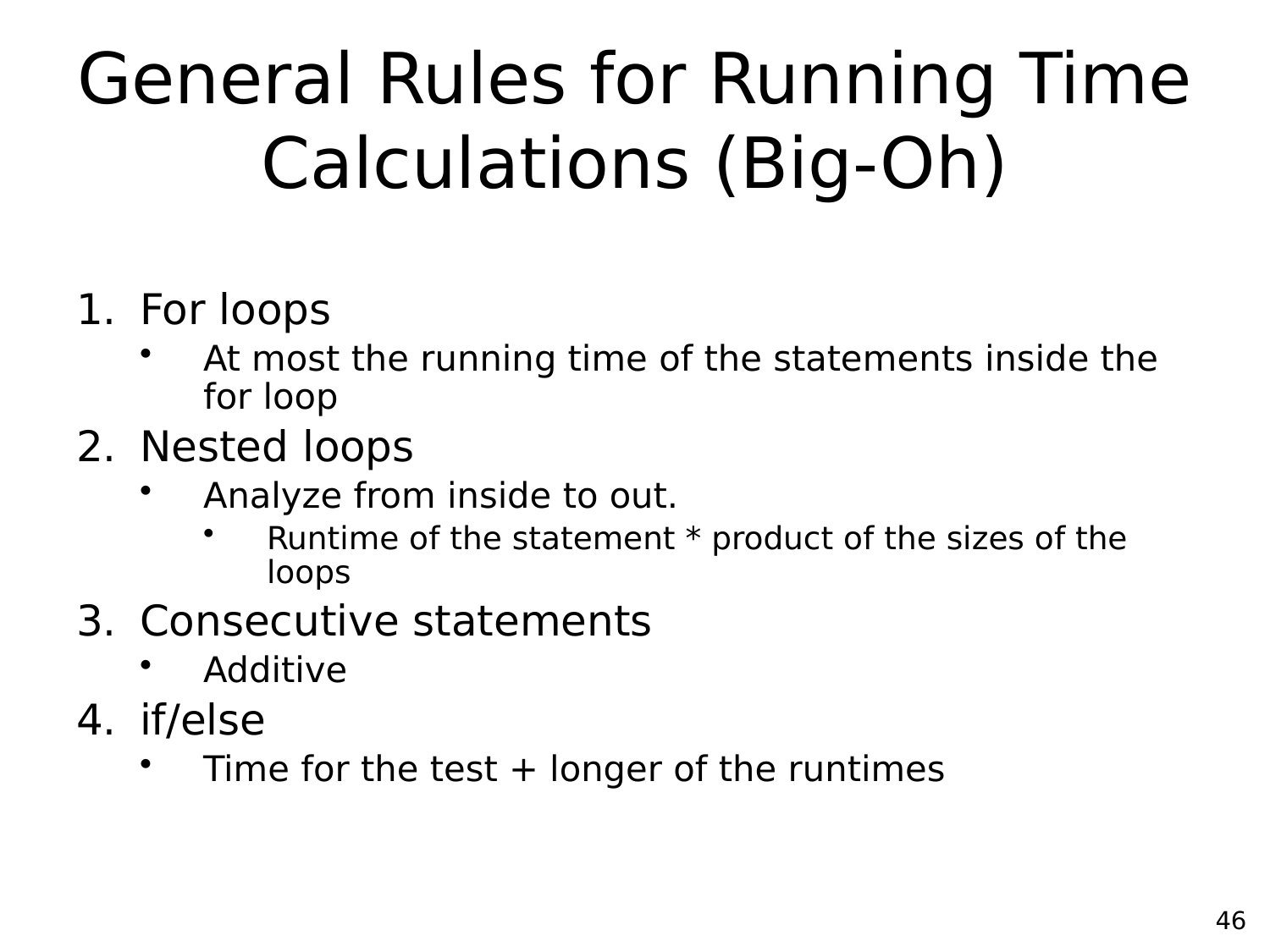

# General Rules for Running Time Calculations (Big-Oh)

For loops
At most the running time of the statements inside the for loop
Nested loops
Analyze from inside to out.
Runtime of the statement * product of the sizes of the loops
Consecutive statements
Additive
if/else
Time for the test + longer of the runtimes